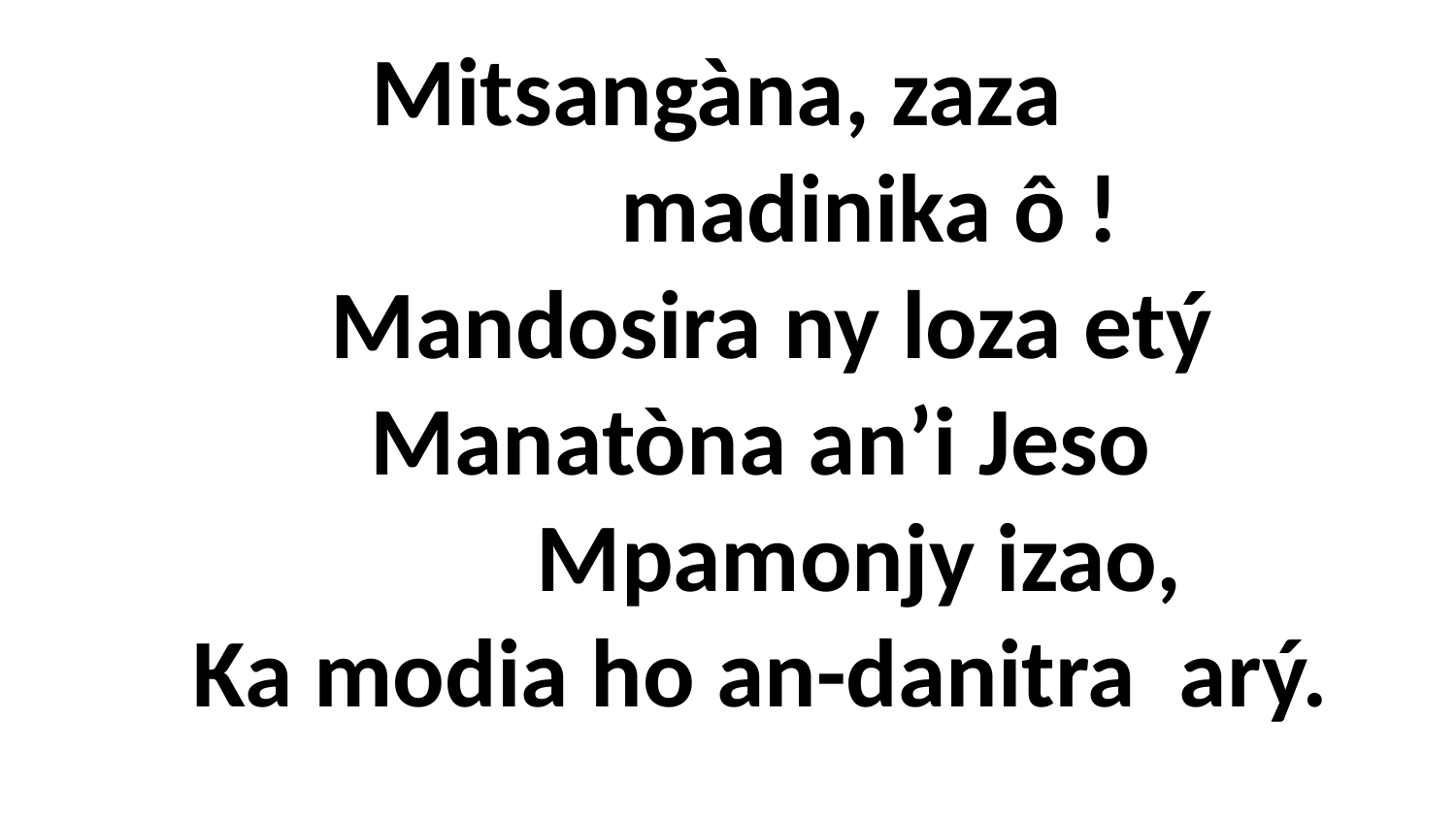

# Mitsangàna, zaza madinika ô ! Mandosira ny loza etý Manatòna an’i Jeso Mpamonjy izao, Ka modia ho an-danitra  arý.